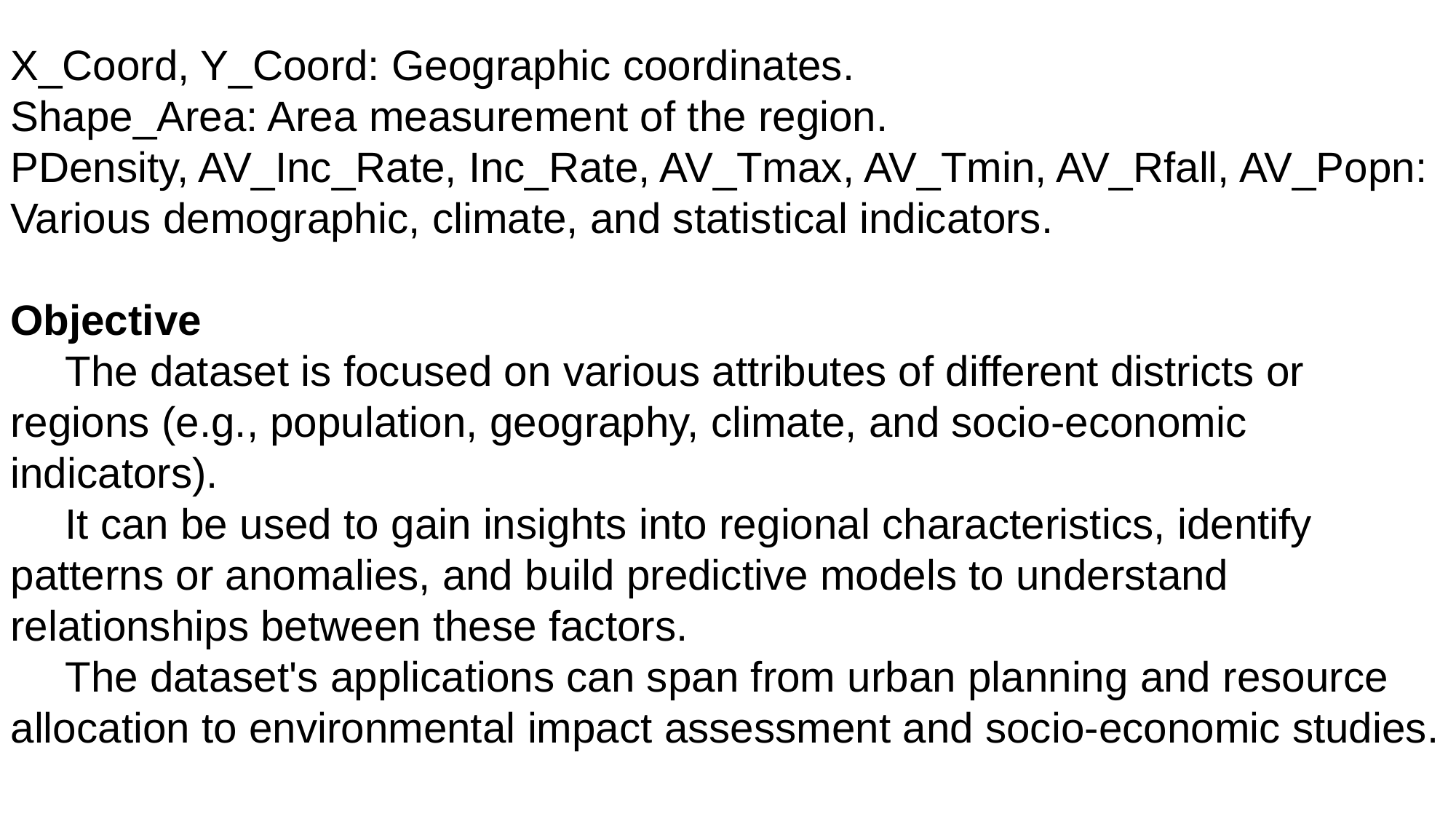

X_Coord, Y_Coord: Geographic coordinates.
Shape_Area: Area measurement of the region.
PDensity, AV_Inc_Rate, Inc_Rate, AV_Tmax, AV_Tmin, AV_Rfall, AV_Popn: Various demographic, climate, and statistical indicators.

Objective
The dataset is focused on various attributes of different districts or regions (e.g., population, geography, climate, and socio-economic indicators).
It can be used to gain insights into regional characteristics, identify patterns or anomalies, and build predictive models to understand relationships between these factors.
The dataset's applications can span from urban planning and resource allocation to environmental impact assessment and socio-economic studies.